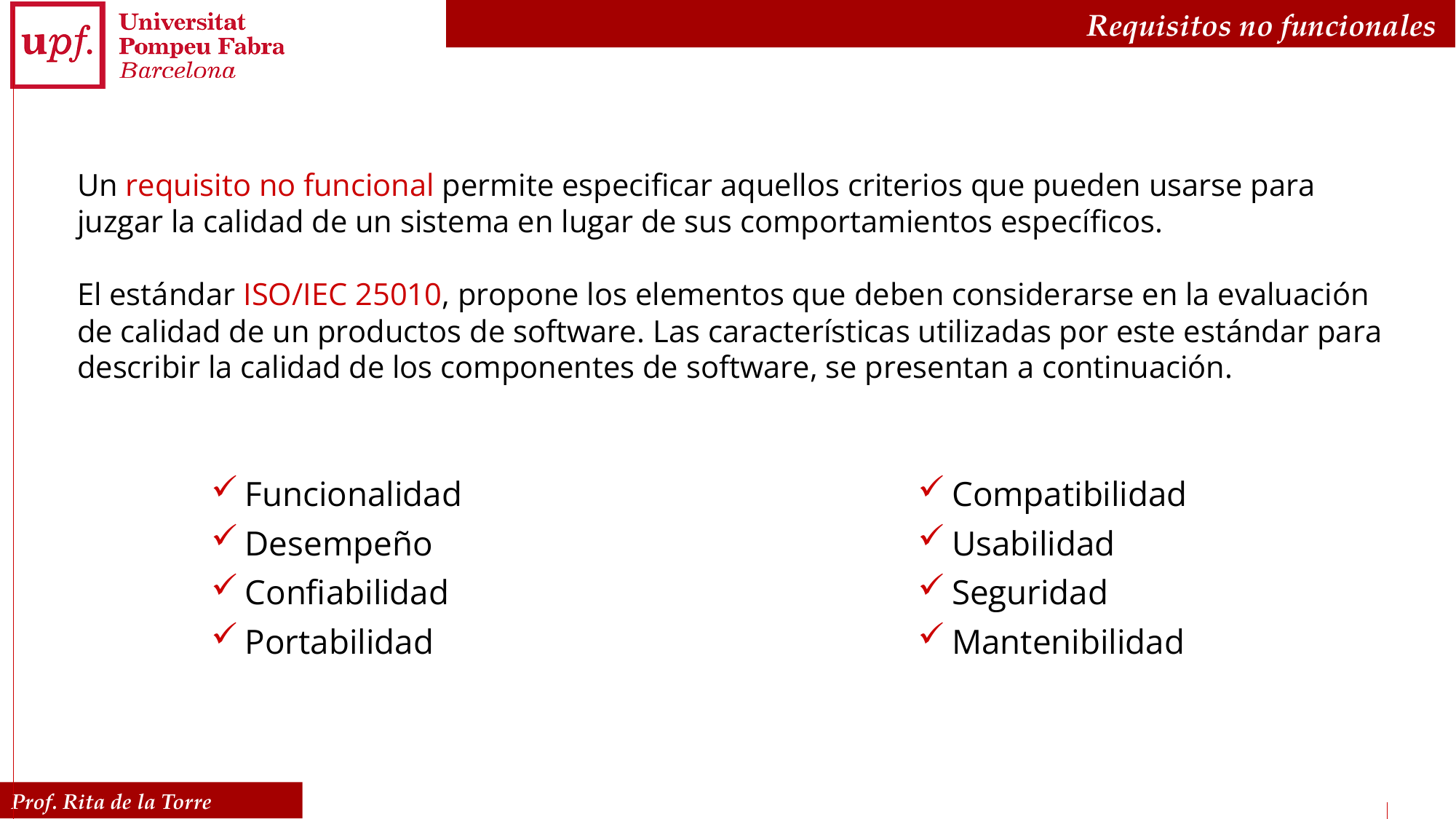

# Requisitos no funcionales
Un requisito no funcional permite especificar aquellos criterios que pueden usarse para juzgar la calidad de un sistema en lugar de sus comportamientos específicos.

El estándar ISO/IEC 25010, propone los elementos que deben considerarse en la evaluación de calidad de un productos de software. Las características utilizadas por este estándar para describir la calidad de los componentes de software, se presentan a continuación.
Funcionalidad
Desempeño
Confiabilidad
Portabilidad
Compatibilidad
Usabilidad
Seguridad
Mantenibilidad